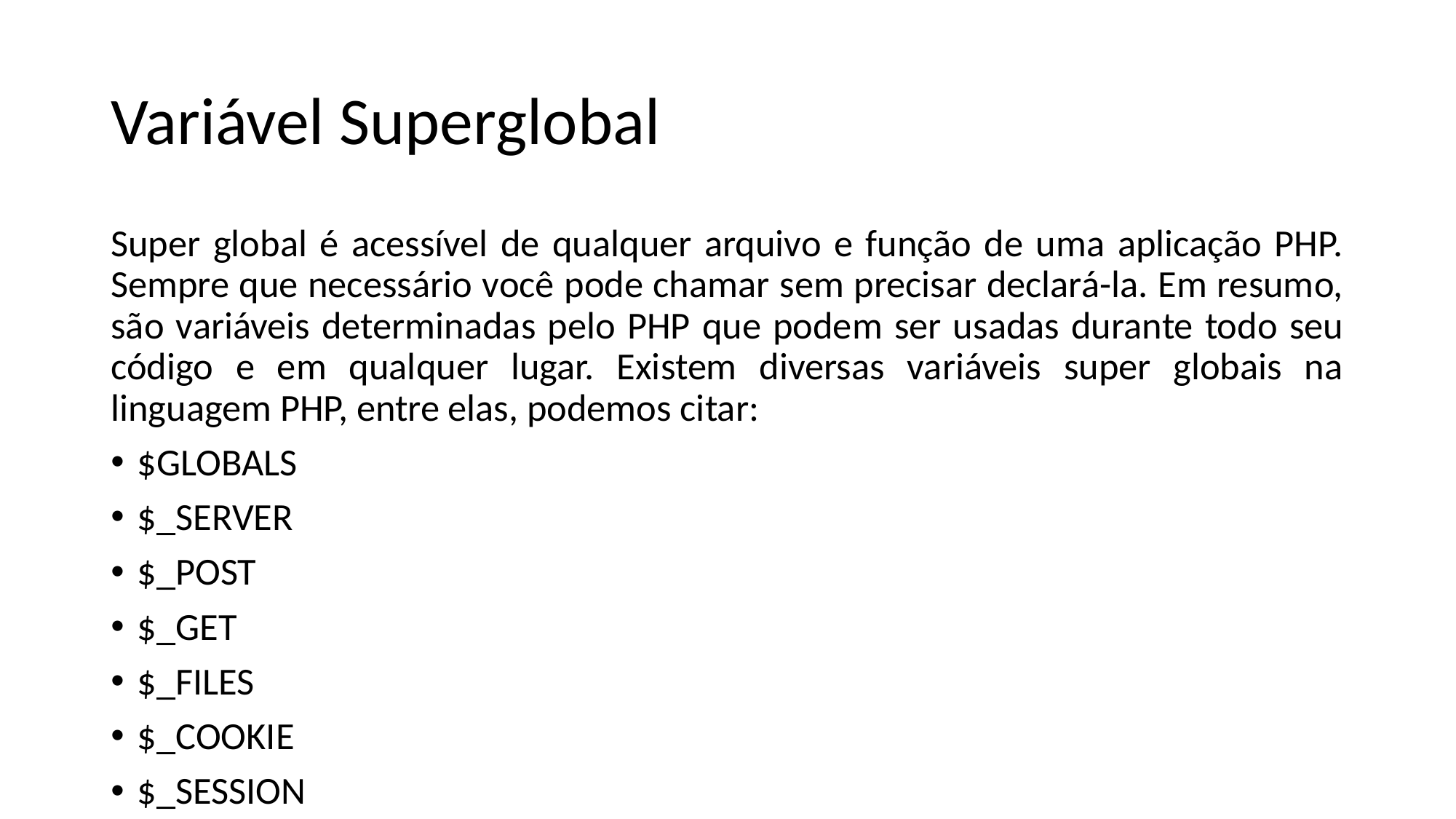

# Variável Superglobal
Super global é acessível de qualquer arquivo e função de uma aplicação PHP. Sempre que necessário você pode chamar sem precisar declará-la. Em resumo, são variáveis determinadas pelo PHP que podem ser usadas durante todo seu código e em qualquer lugar. Existem diversas variáveis super globais na linguagem PHP, entre elas, podemos citar:
$GLOBALS
$_SERVER
$_POST
$_GET
$_FILES
$_COOKIE
$_SESSION